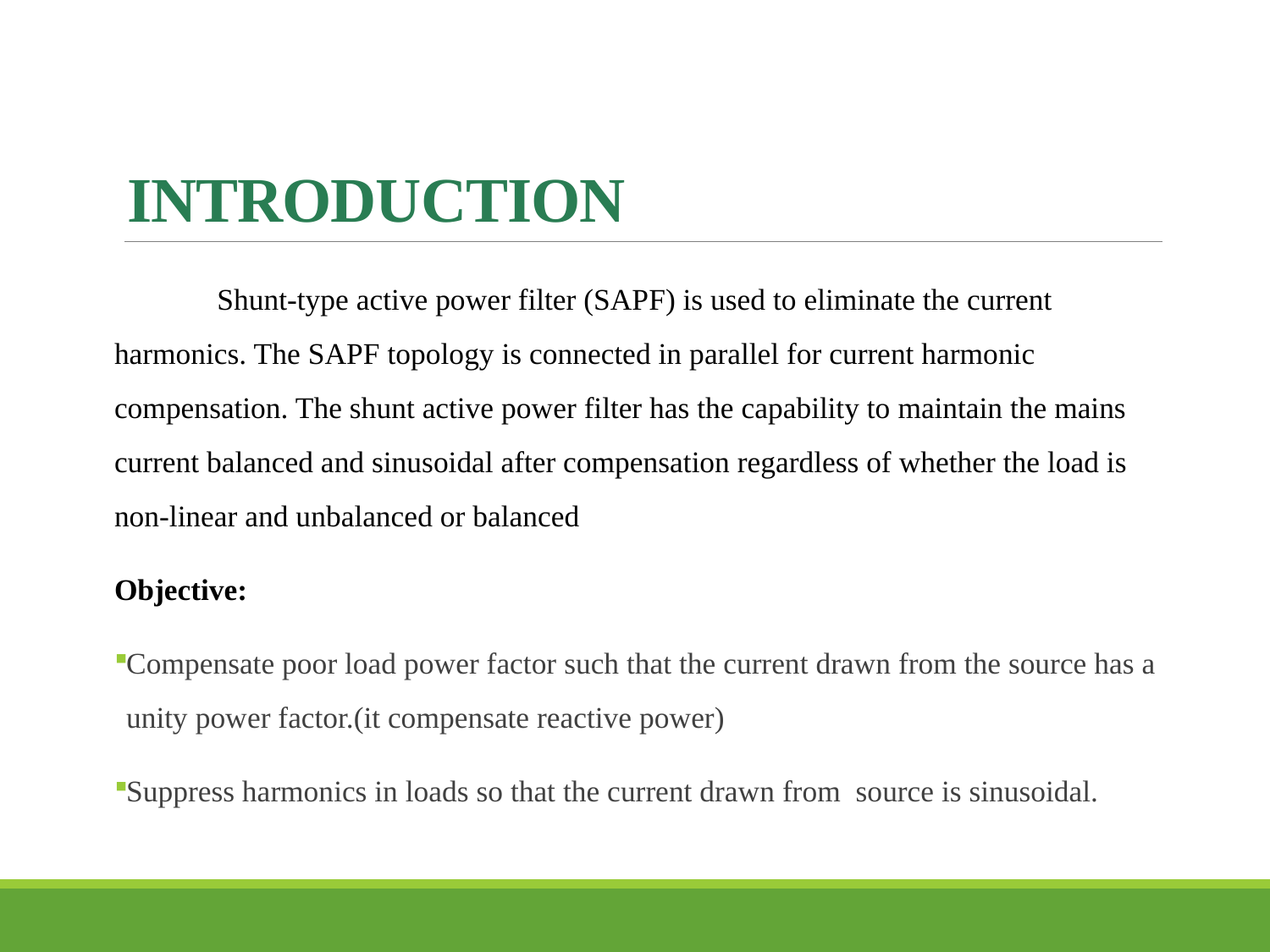

# INTRODUCTION
	Shunt-type active power filter (SAPF) is used to eliminate the current harmonics. The SAPF topology is connected in parallel for current harmonic compensation. The shunt active power filter has the capability to maintain the mains current balanced and sinusoidal after compensation regardless of whether the load is non-linear and unbalanced or balanced
Objective:
Compensate poor load power factor such that the current drawn from the source has a unity power factor.(it compensate reactive power)
Suppress harmonics in loads so that the current drawn from  source is sinusoidal.